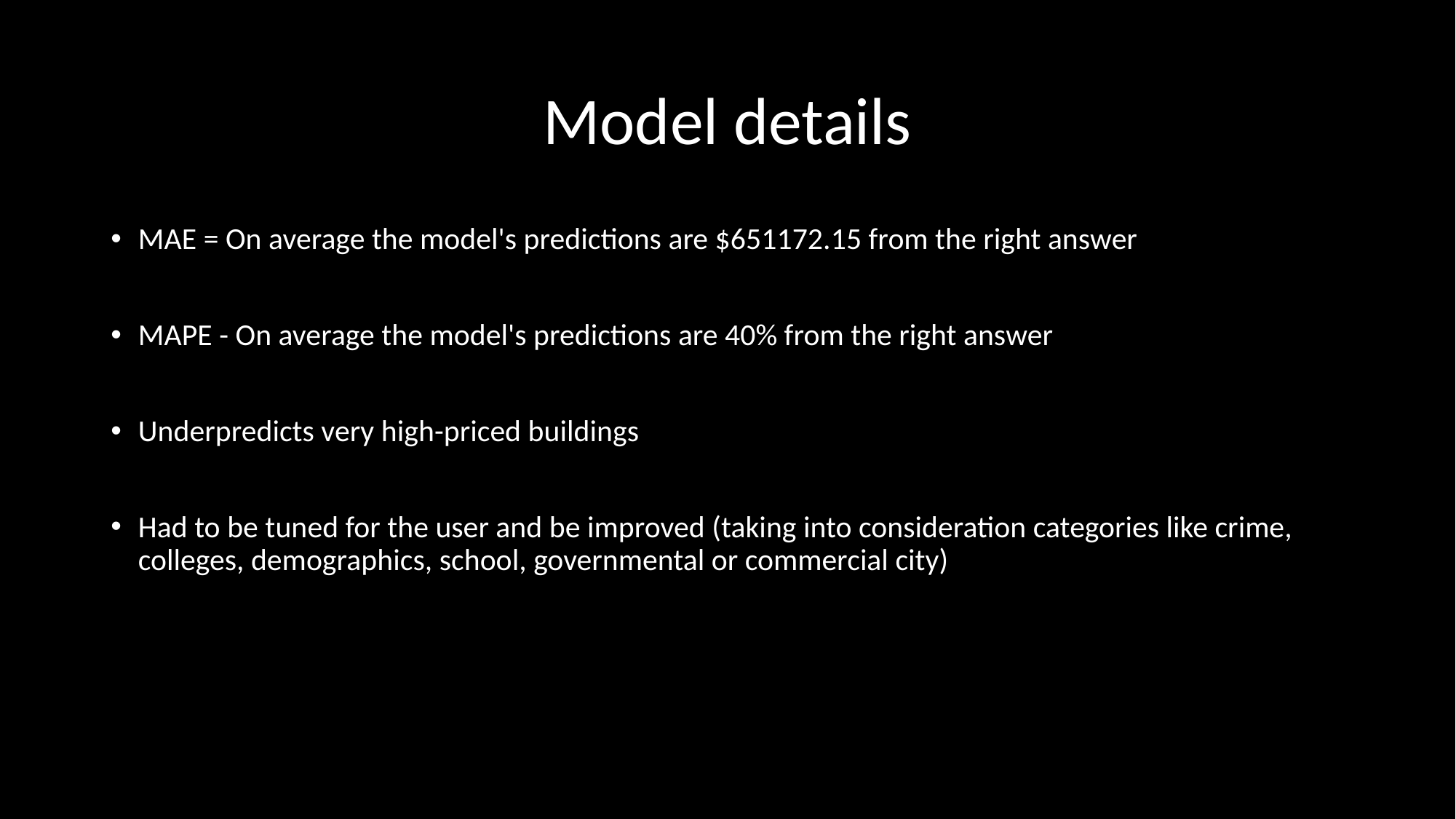

# Model details
MAE = On average the model's predictions are $651172.15 from the right answer

MAPE - On average the model's predictions are 40% from the right answer

Underpredicts very high-priced buildings

Had to be tuned for the user and be improved (taking into consideration categories like crime, colleges, demographics, school, governmental or commercial city)